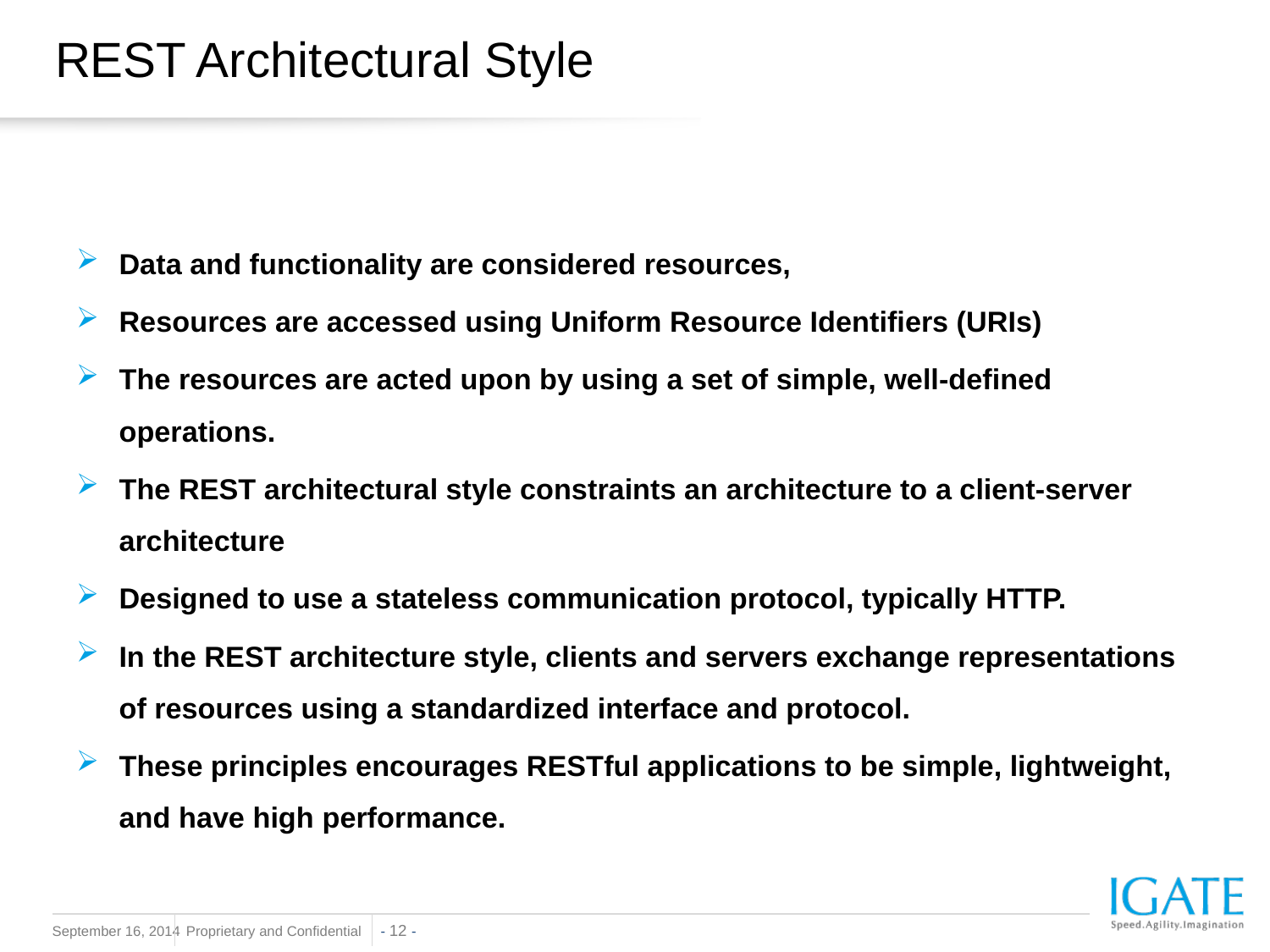

# REST Architectural Style
Data and functionality are considered resources,
Resources are accessed using Uniform Resource Identifiers (URIs)
The resources are acted upon by using a set of simple, well-defined operations.
The REST architectural style constraints an architecture to a client-server architecture
Designed to use a stateless communication protocol, typically HTTP.
In the REST architecture style, clients and servers exchange representations of resources using a standardized interface and protocol.
These principles encourages RESTful applications to be simple, lightweight, and have high performance.